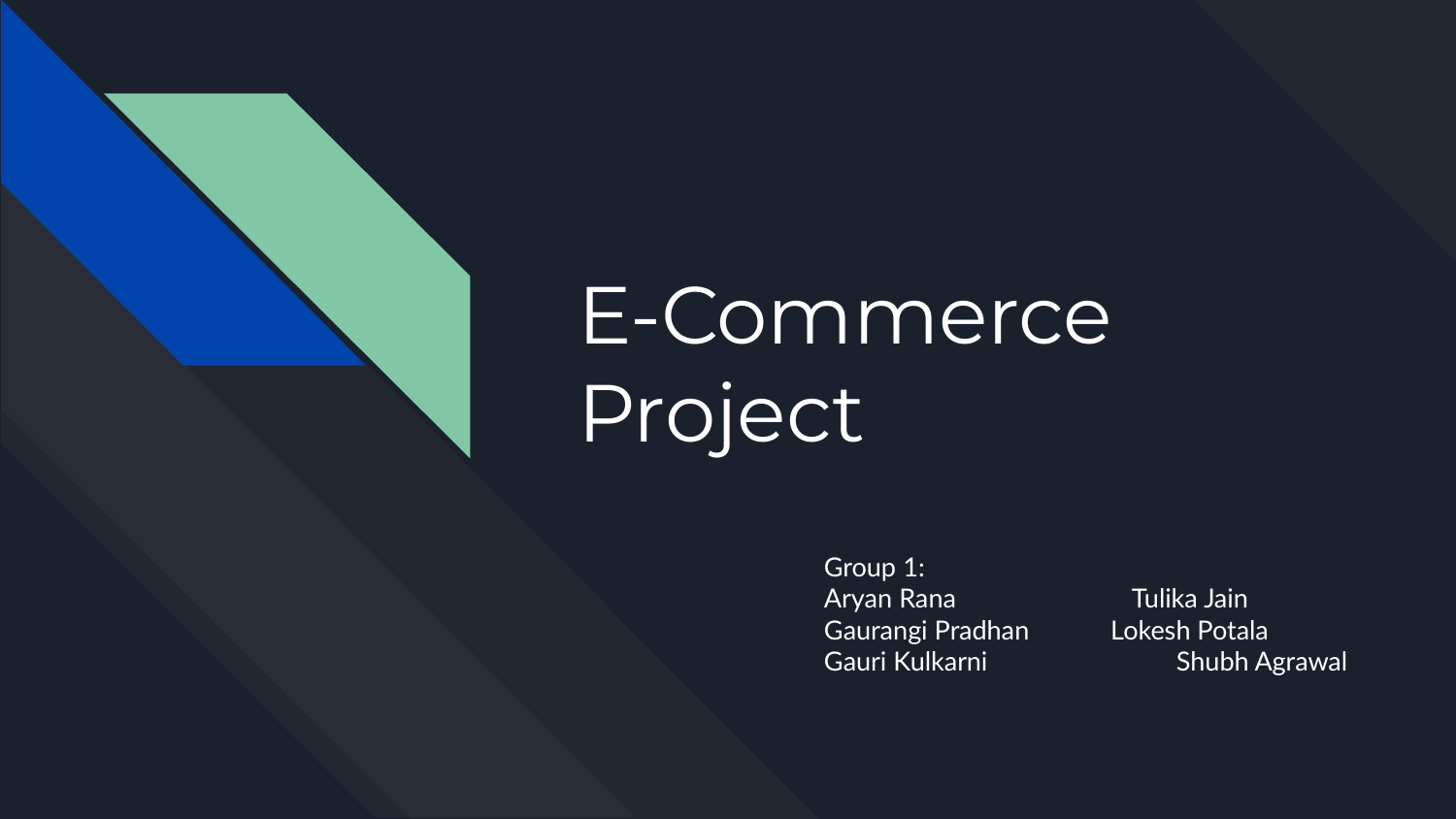

# E-Commerce Project
Group 1:
Aryan Rana                          Tulika Jain
Gaurangi Pradhan            Lokesh Potala
Gauri Kulkarni	         Shubh Agrawal